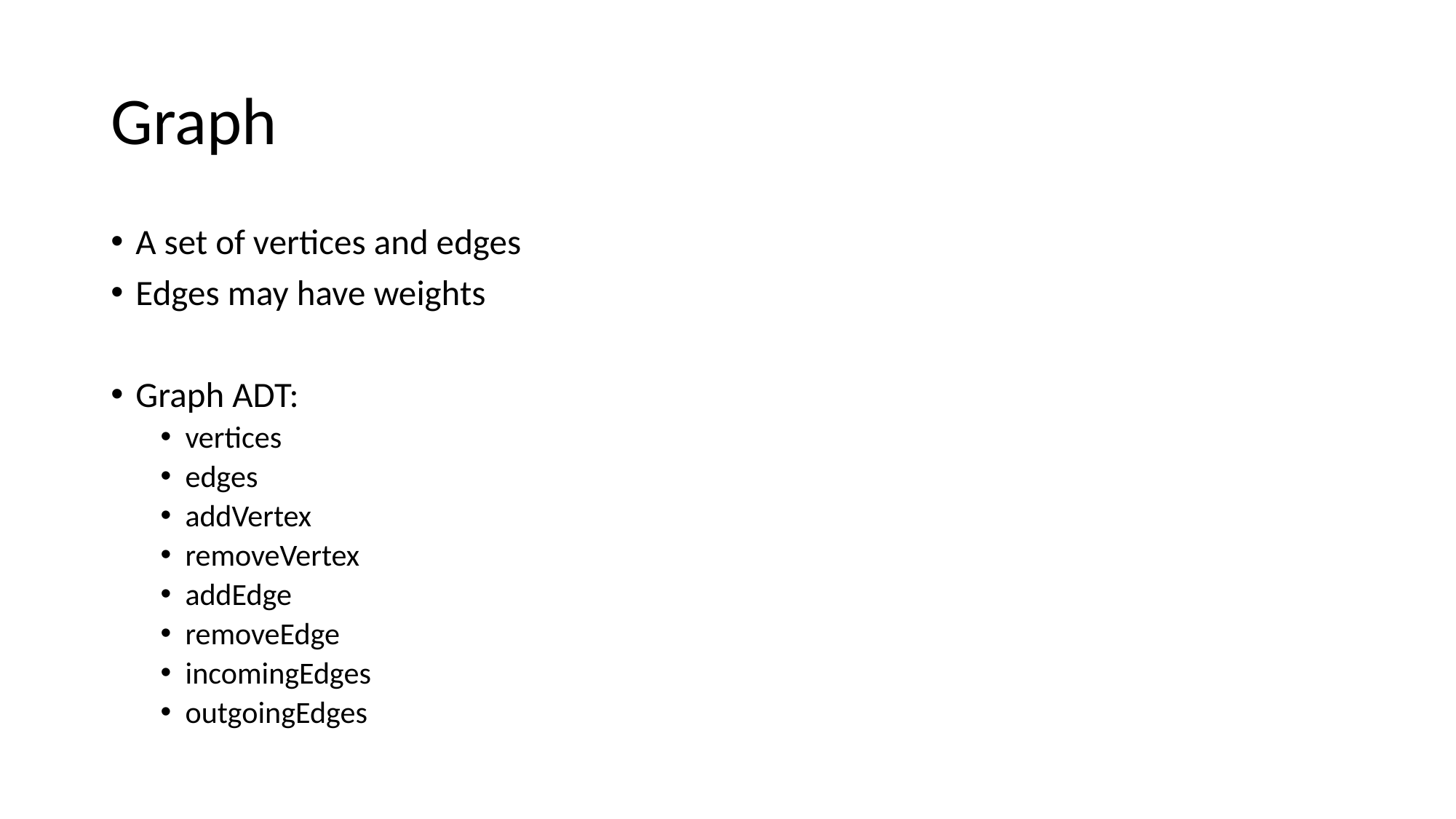

# Graph
A set of vertices and edges
Edges may have weights

Graph ADT:
vertices
edges
addVertex
removeVertex
addEdge
removeEdge
incomingEdges
outgoingEdges